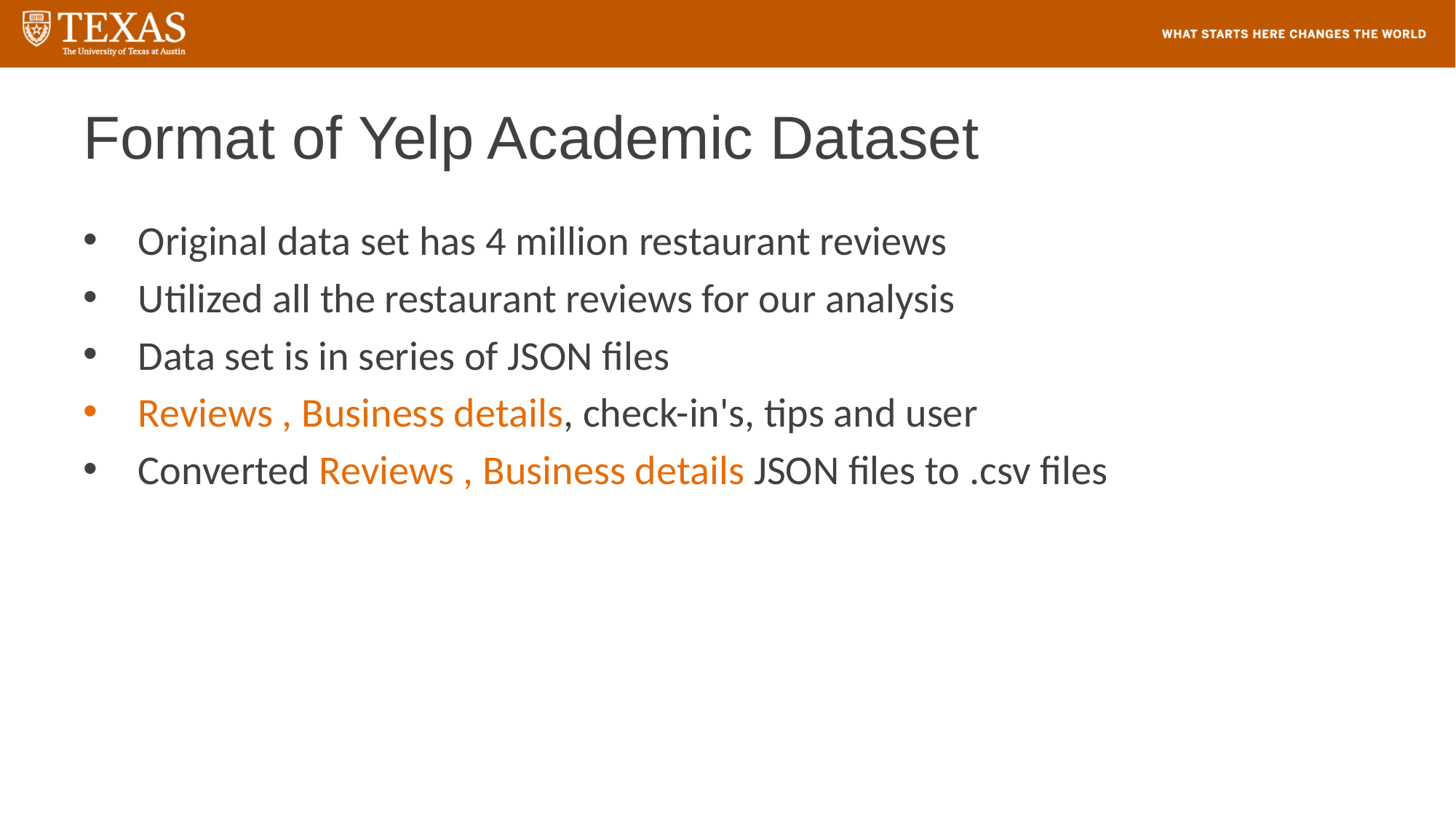

# Format of Yelp Academic Dataset
Original data set has 4 million restaurant reviews
Utilized all the restaurant reviews for our analysis
Data set is in series of JSON files
Reviews , Business details, check-in's, tips and user
Converted Reviews , Business details JSON files to .csv files